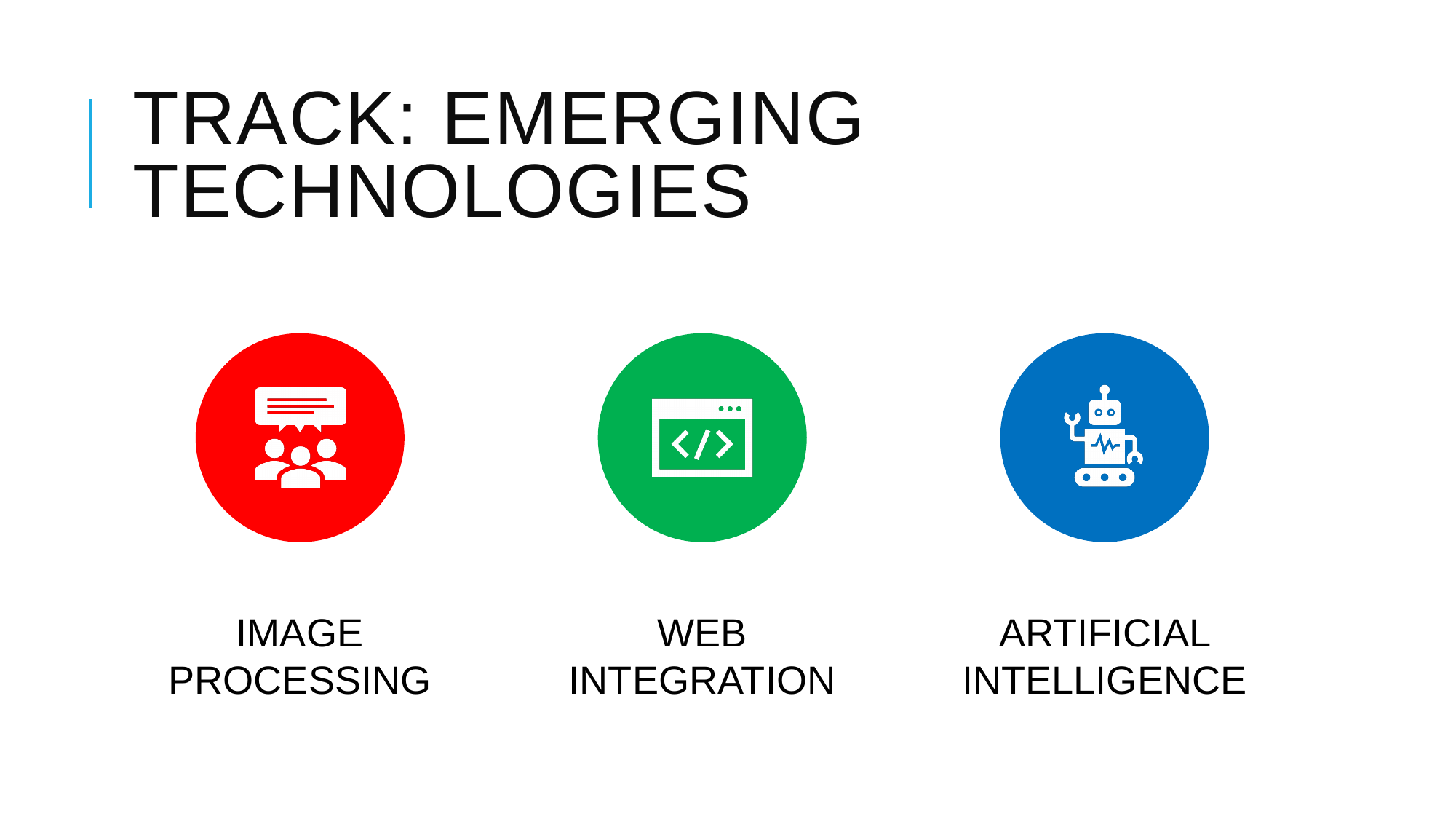

# Track: emerging technologies
Image processing
Web integration
Artificial intelligence